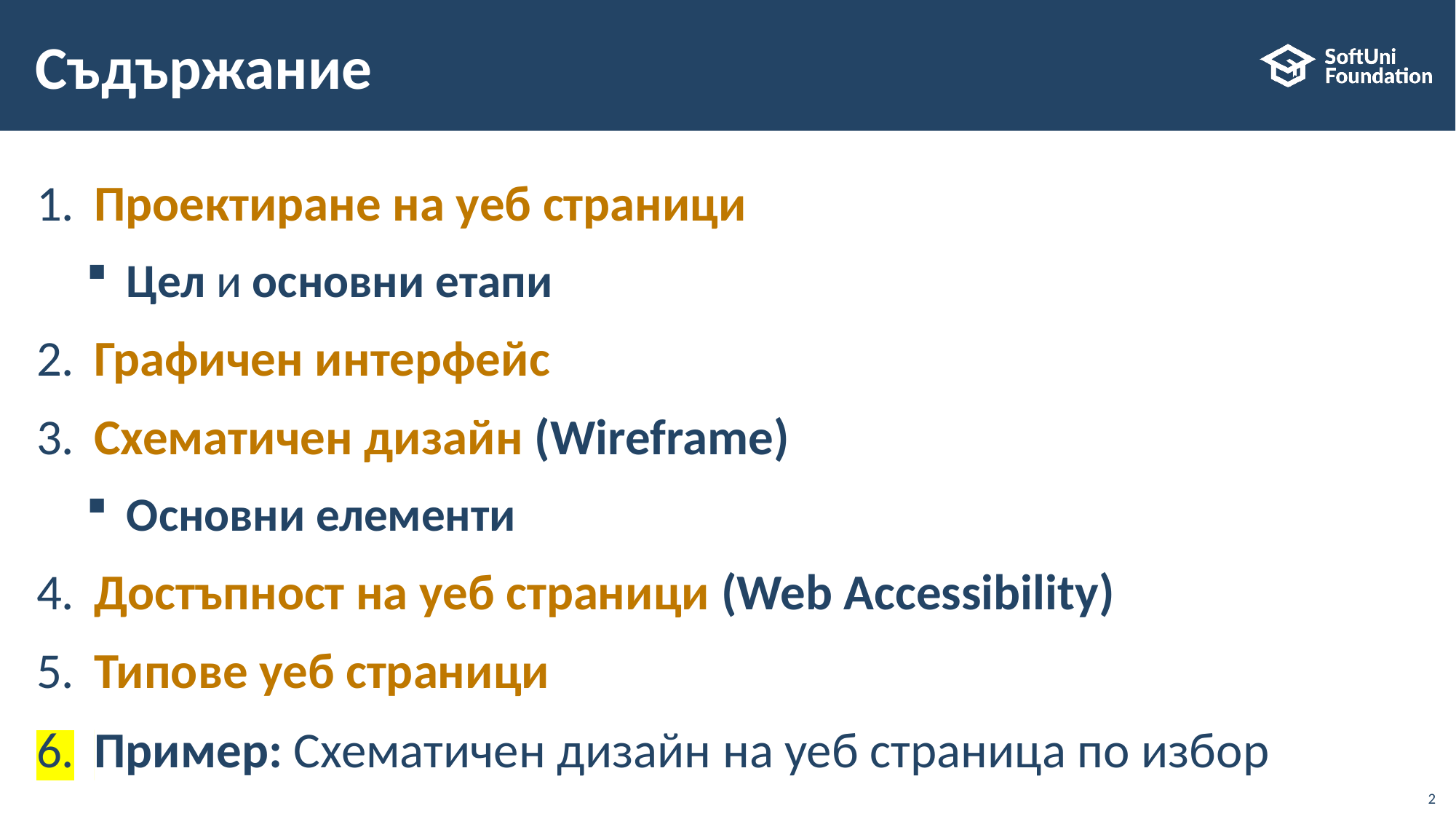

# Съдържание
​Проектиране на уеб страници
Цел и основни етапи
​​Графичен интерфейс
​Схематичен дизайн (Wireframe)
Основни елементи
​Достъпност на уеб страници (Web Accessibility)
​Типове уеб страници
​​​Пример: Схематичен дизайн на уеб страница по избор
2